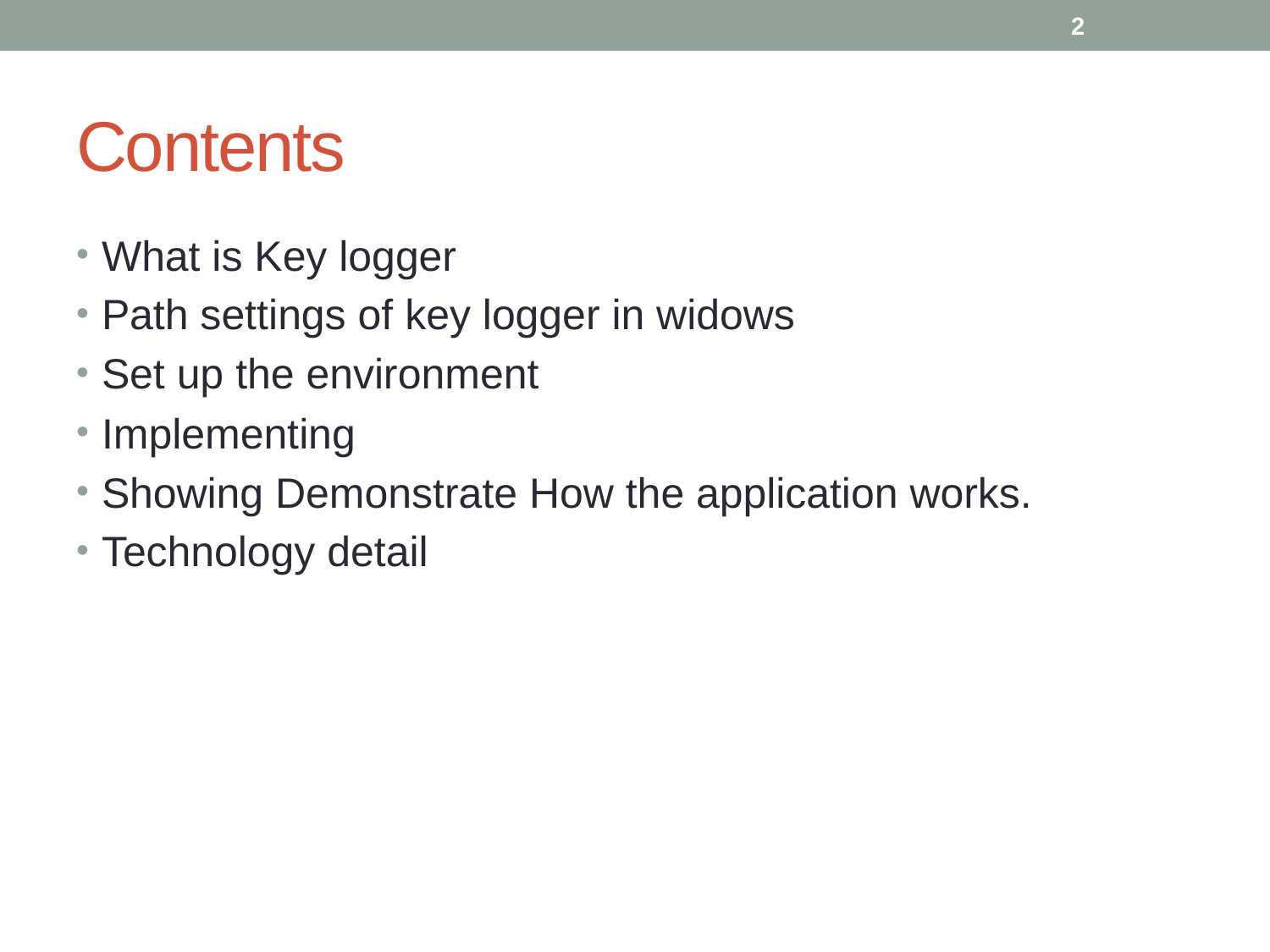

2
# Contents
What is Key logger
Path settings of key logger in widows
Set up the environment
Implementing
Showing Demonstrate How the application works.
Technology detail